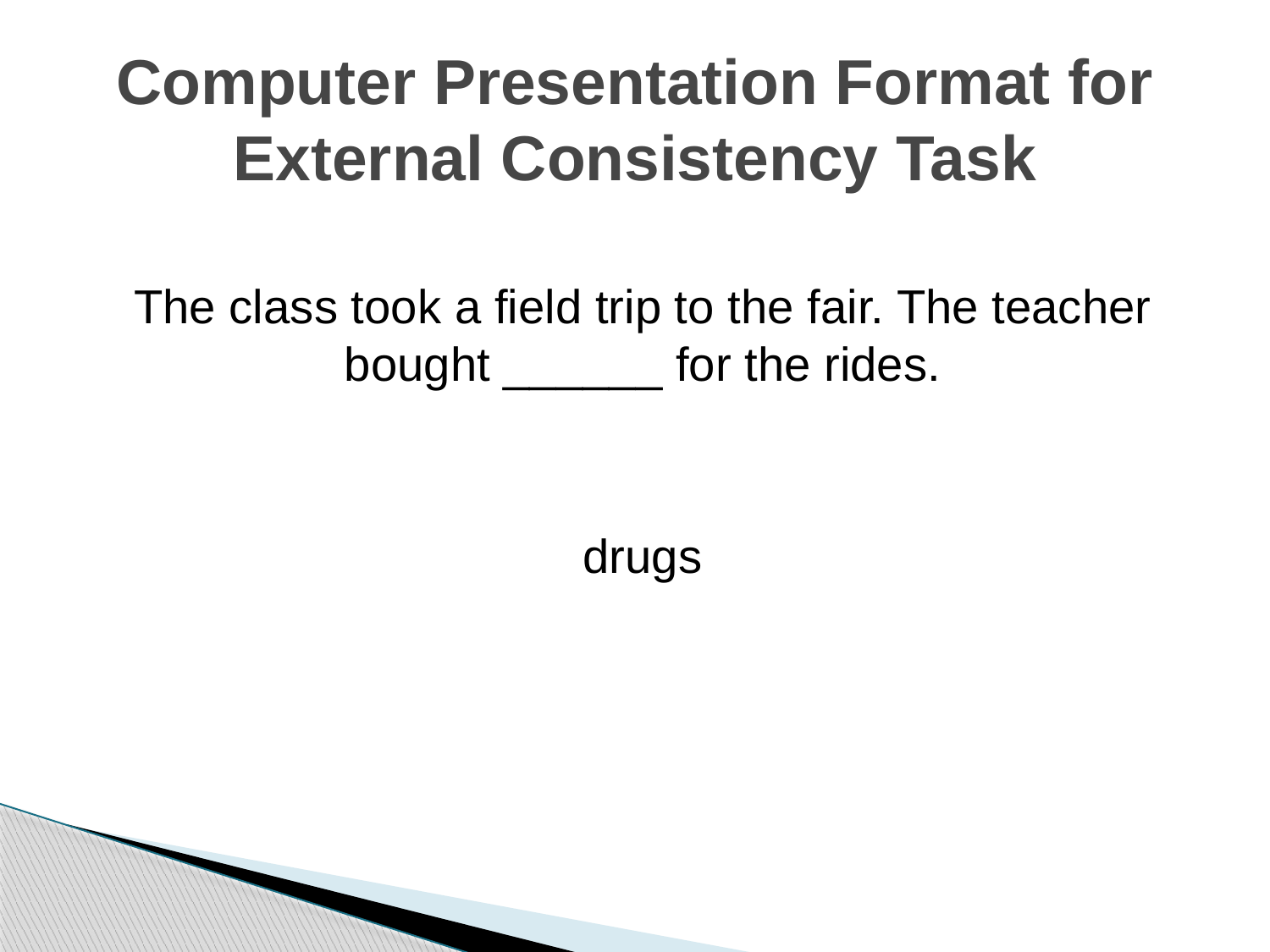

# Computer Presentation Format for External Consistency Task

The class took a field trip to the fair. The teacher bought ______ for the rides.

drugs